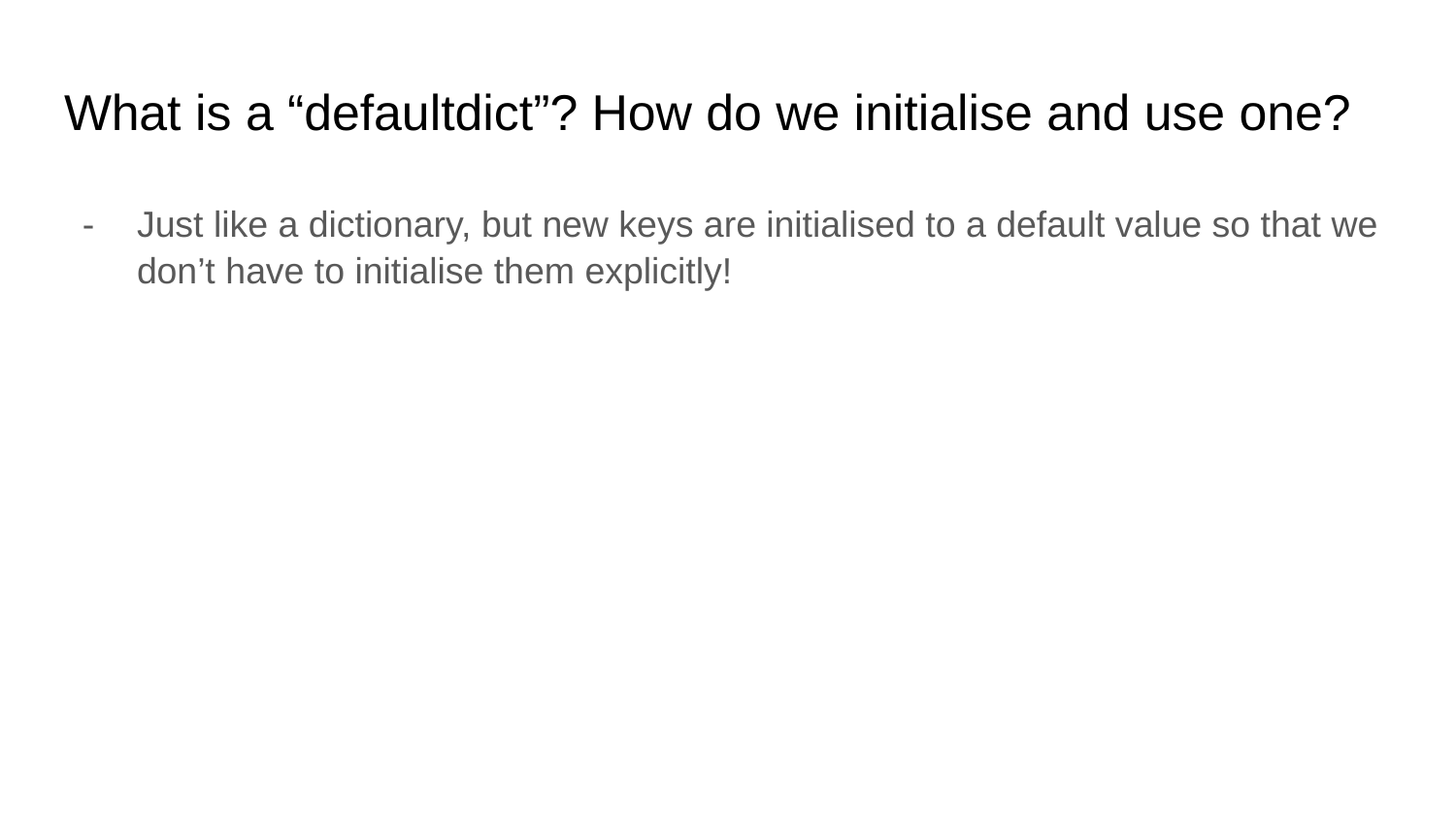

# What is a “defaultdict”? How do we initialise and use one?
Just like a dictionary, but new keys are initialised to a default value so that we don’t have to initialise them explicitly!